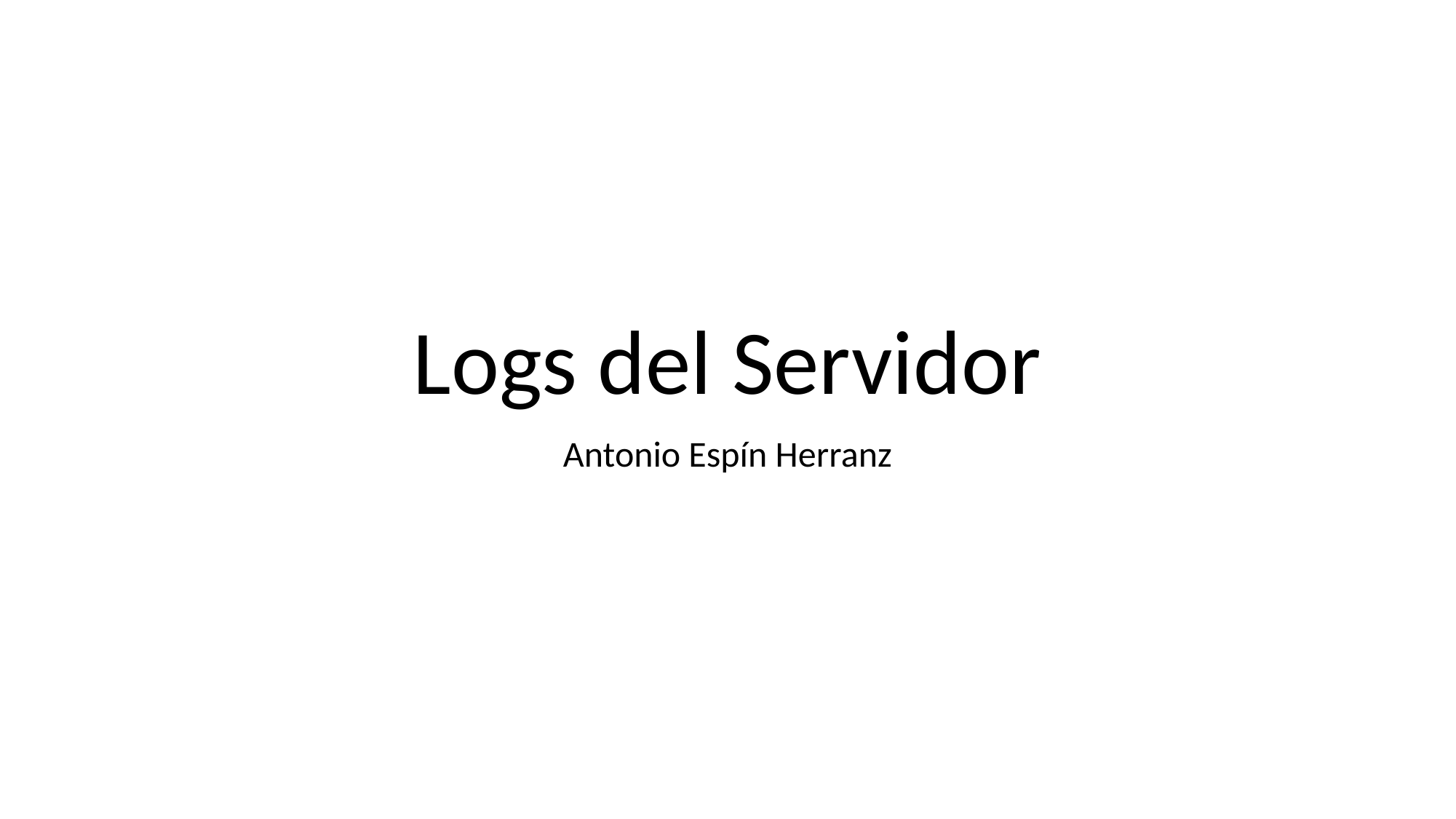

# Logs del Servidor
Antonio Espín Herranz